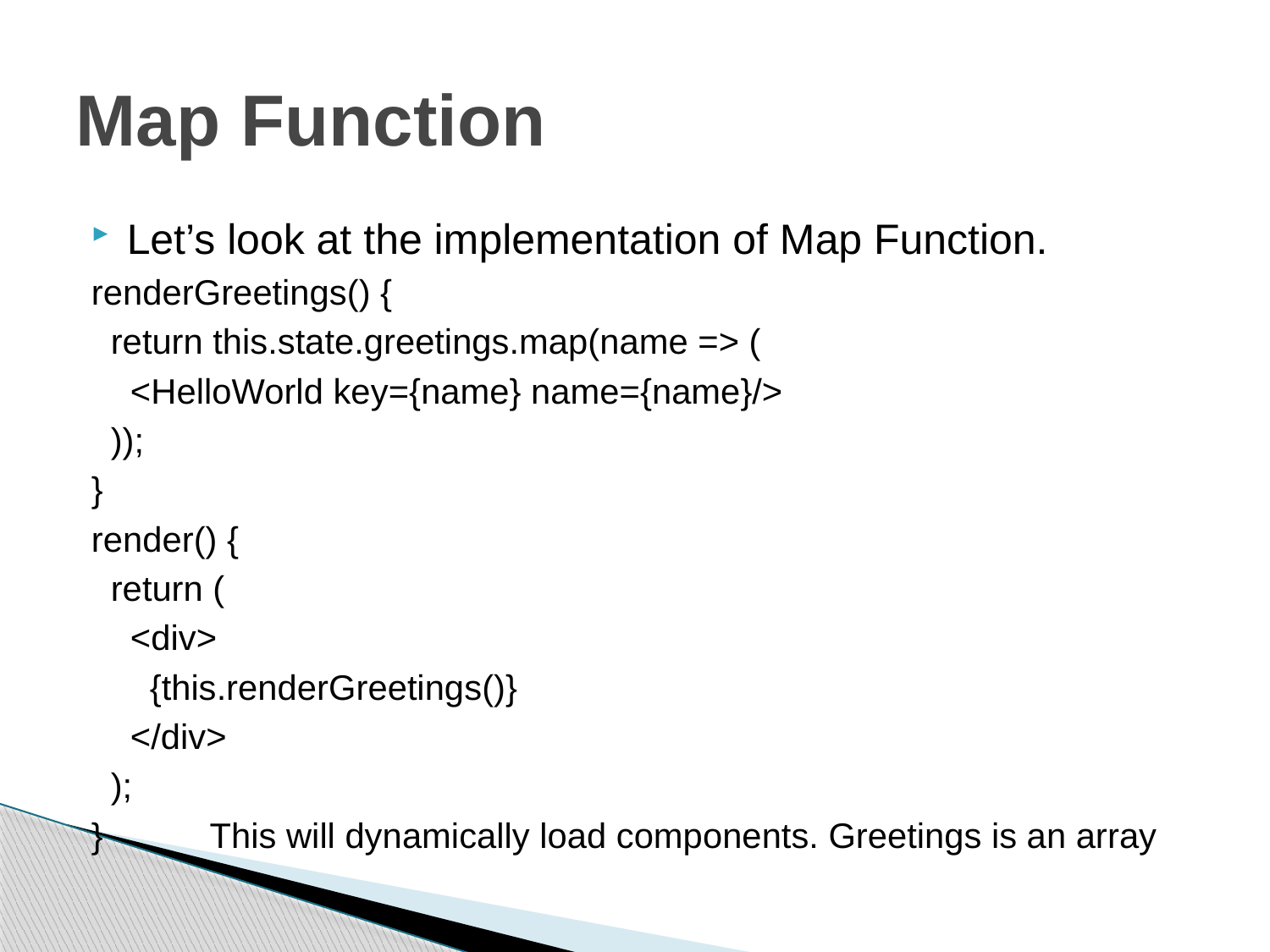

# Map Function
Let’s look at the implementation of Map Function.
renderGreetings() {
  return this.state.greetings.map(name => (
    <HelloWorld key={name} name={name}/>
  ));
}
render() {
  return (
    <div>
      {this.renderGreetings()}
    </div>
  );
}           This will dynamically load components. Greetings is an array